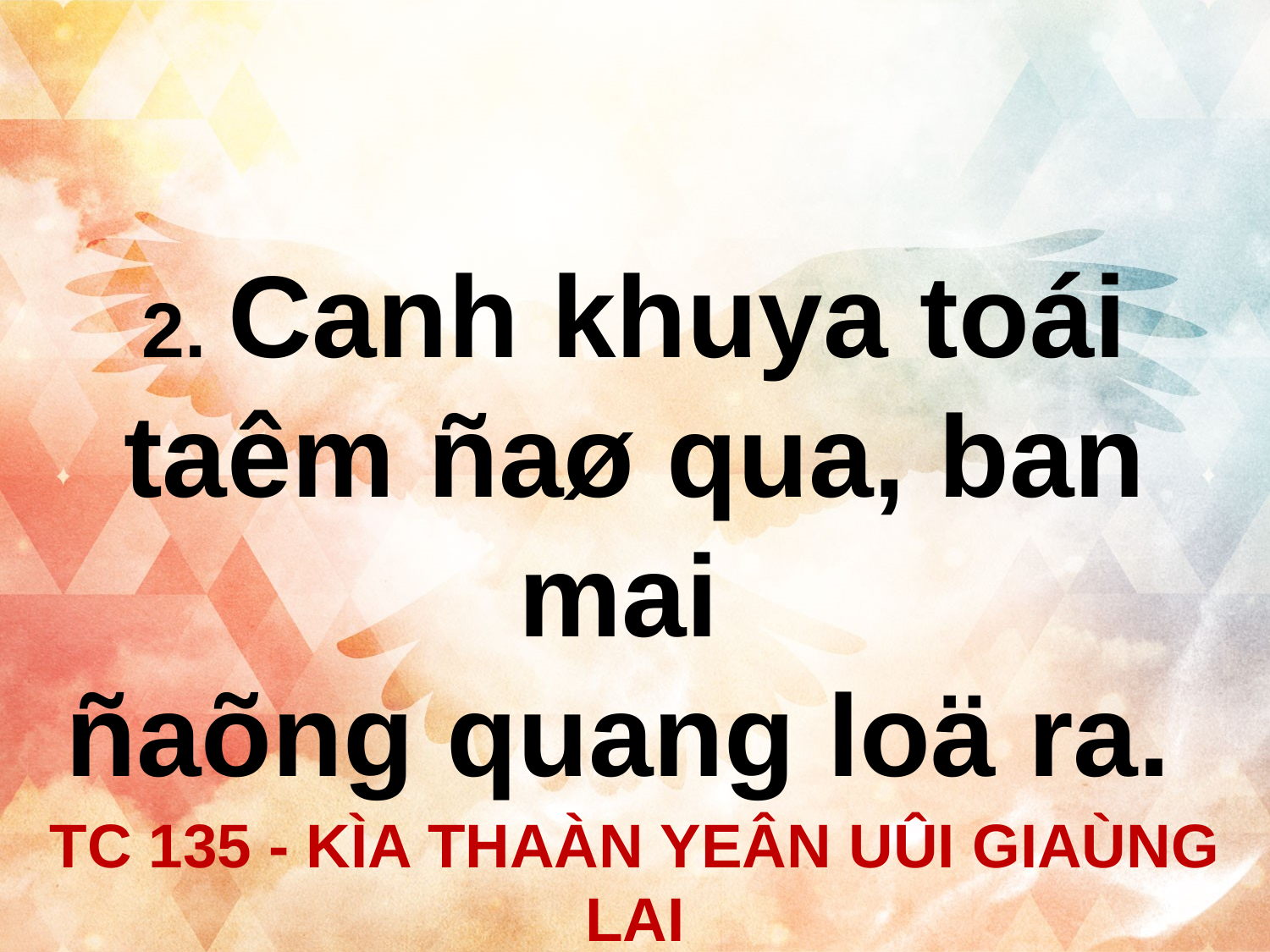

2. Canh khuya toái taêm ñaø qua, ban mai
ñaõng quang loä ra.
TC 135 - KÌA THAÀN YEÂN UÛI GIAÙNG LAI